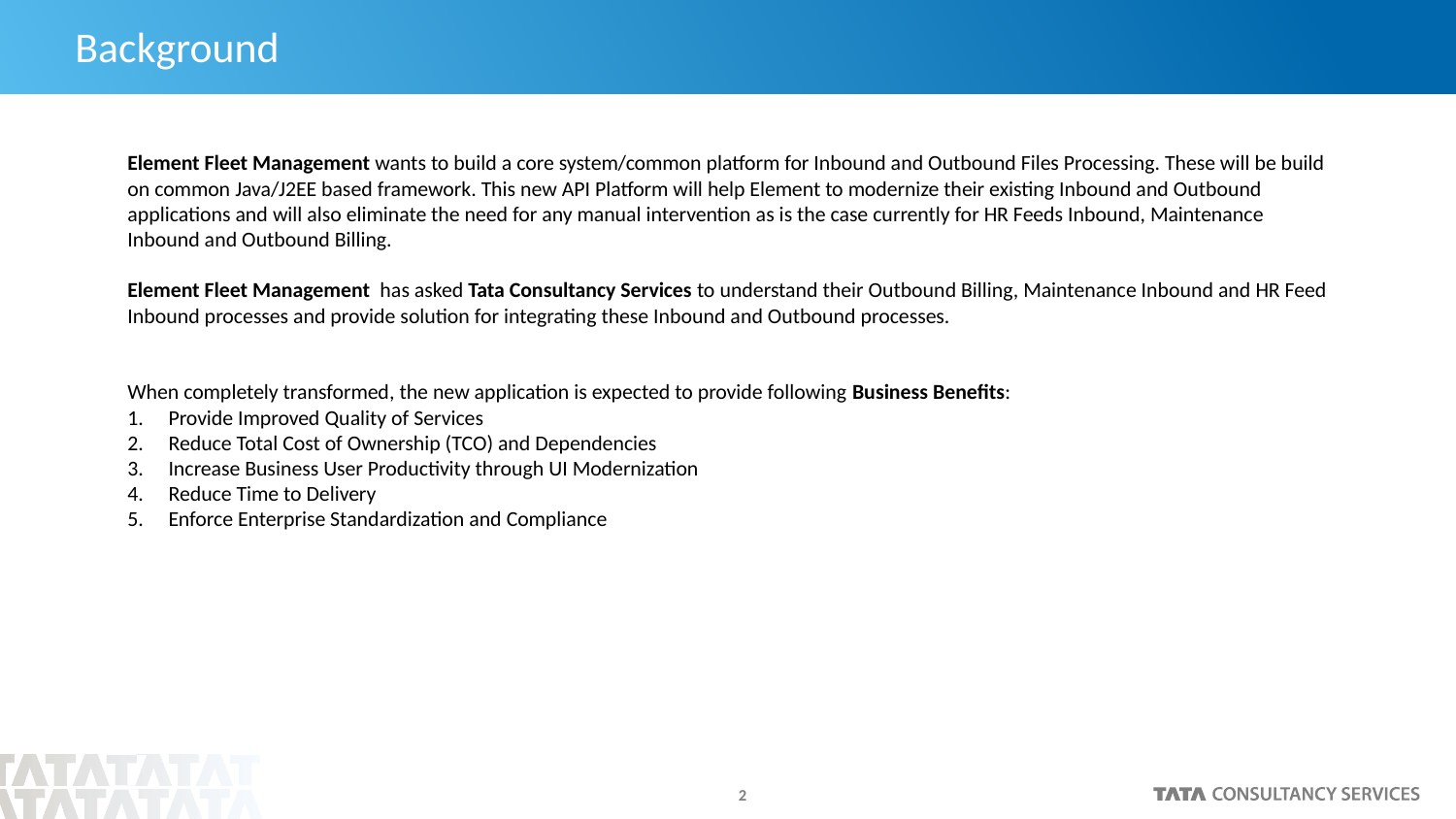

# Background
Element Fleet Management wants to build a core system/common platform for Inbound and Outbound Files Processing. These will be build on common Java/J2EE based framework. This new API Platform will help Element to modernize their existing Inbound and Outbound applications and will also eliminate the need for any manual intervention as is the case currently for HR Feeds Inbound, Maintenance Inbound and Outbound Billing.

Element Fleet Management  has asked Tata Consultancy Services to understand their Outbound Billing, Maintenance Inbound and HR Feed Inbound processes and provide solution for integrating these Inbound and Outbound processes.

When completely transformed, the new application is expected to provide following Business Benefits:
Provide Improved Quality of Services
Reduce Total Cost of Ownership (TCO) and Dependencies
Increase Business User Productivity through UI Modernization
Reduce Time to Delivery
Enforce Enterprise Standardization and Compliance